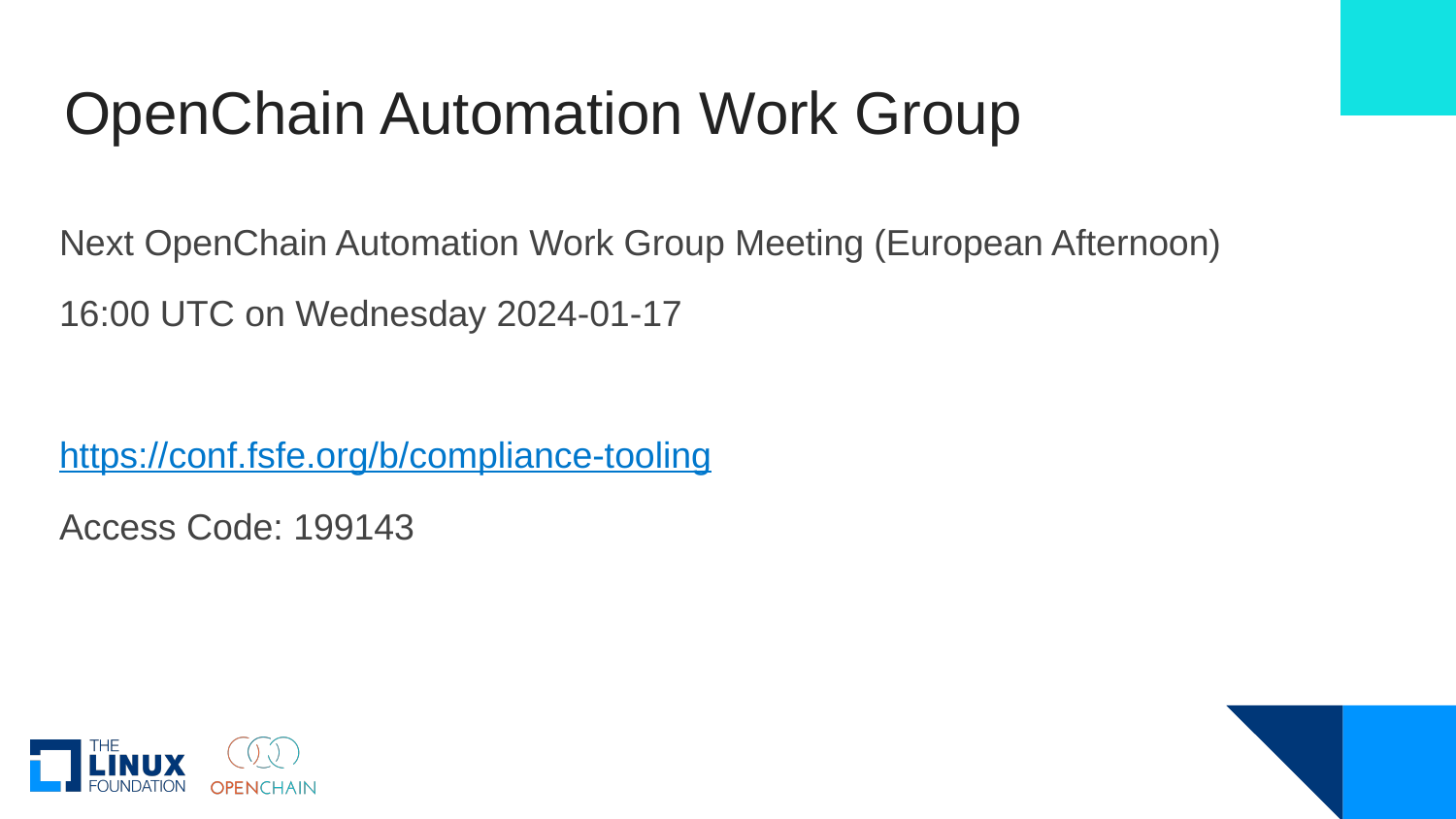

# OpenChain Automation Work Group
Next OpenChain Automation Work Group Meeting (European Afternoon)
16:00 UTC on Wednesday 2024-01-17

https://conf.fsfe.org/b/compliance-tooling
Access Code: 199143